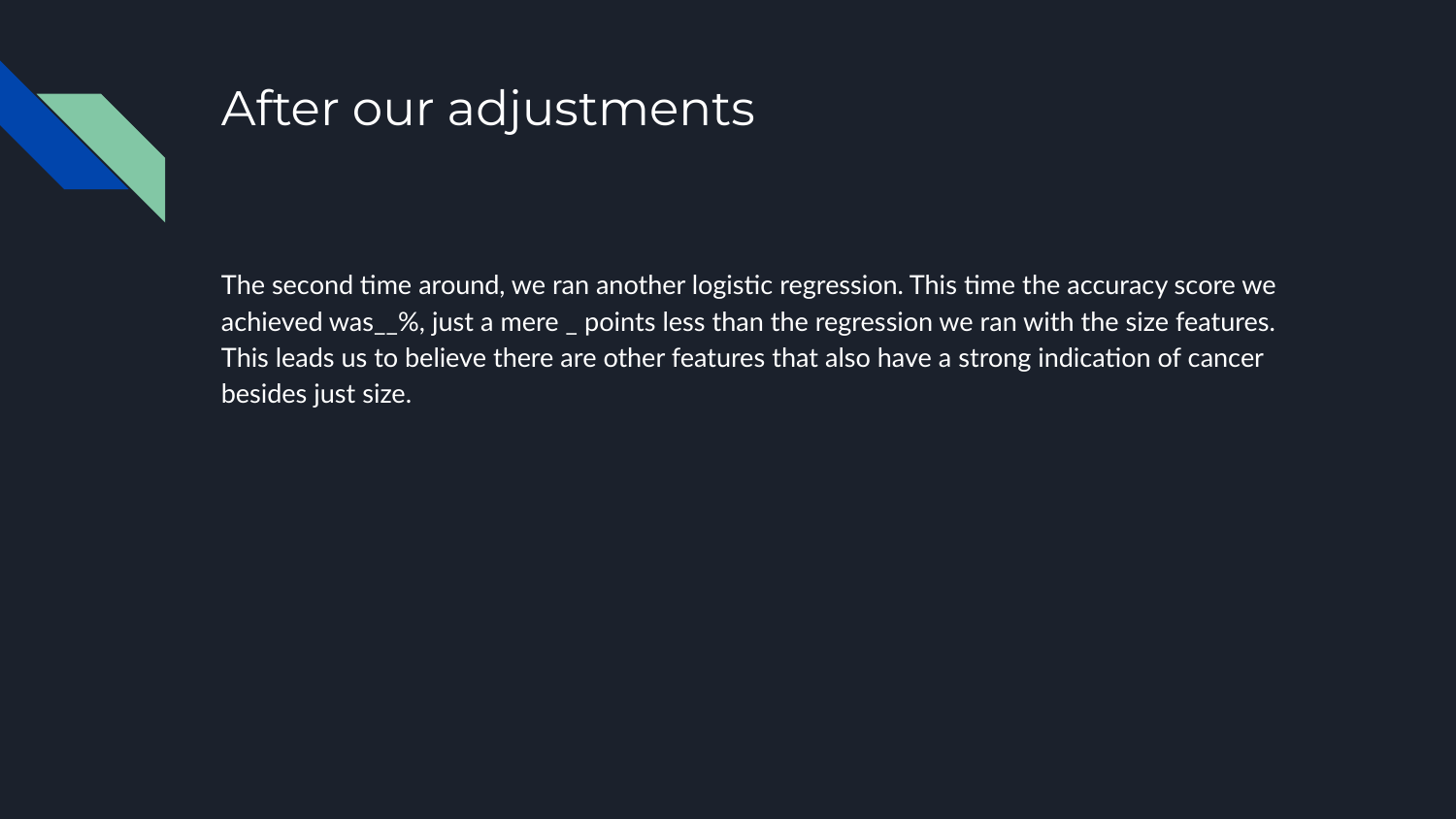

# After our adjustments
The second time around, we ran another logistic regression. This time the accuracy score we achieved was__%, just a mere _ points less than the regression we ran with the size features. This leads us to believe there are other features that also have a strong indication of cancer besides just size.